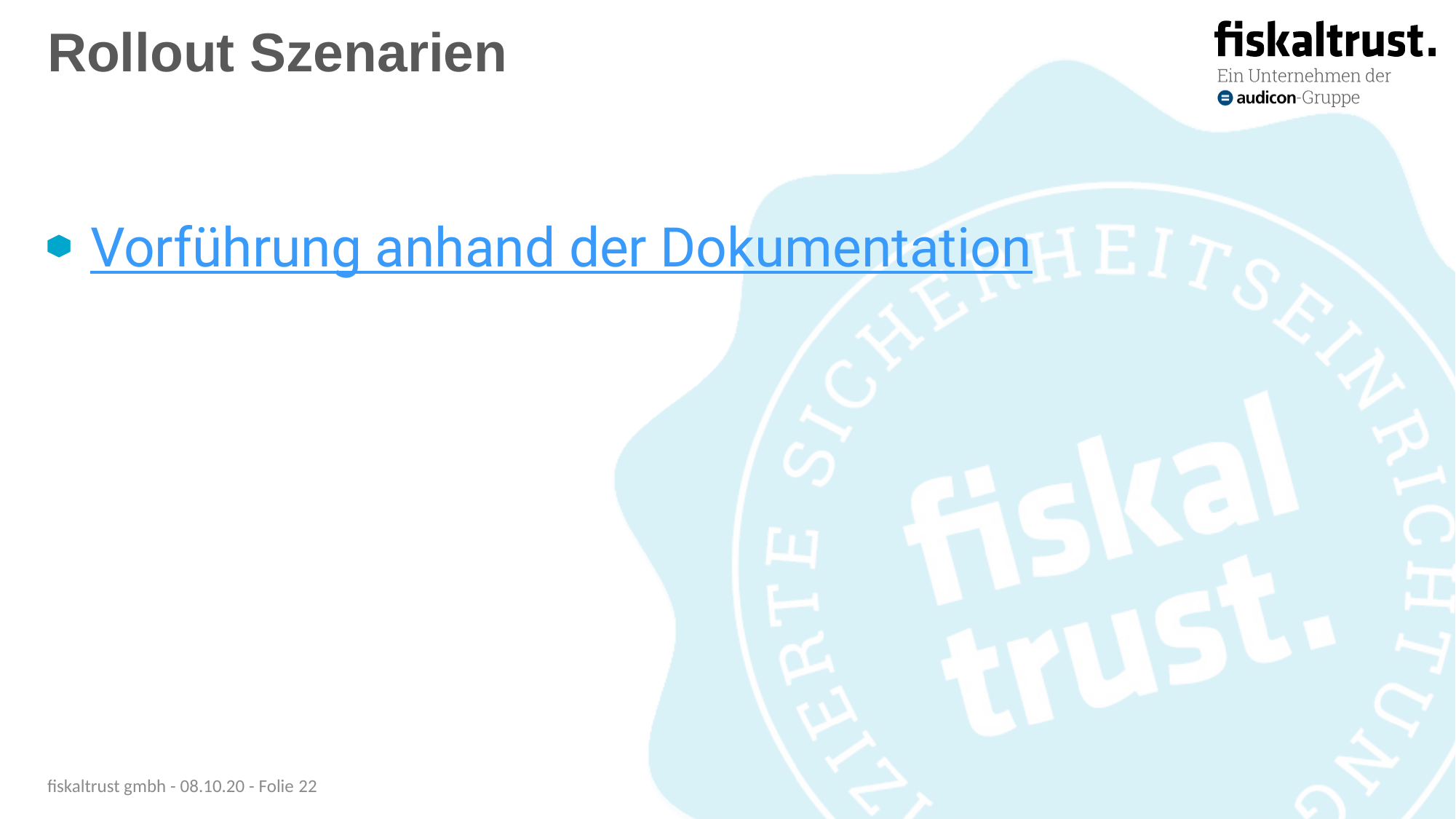

# Rollout Szenarien

Vorführung anhand der Dokumentation
fiskaltrust gmbh - 08.10.20 - Folie 22